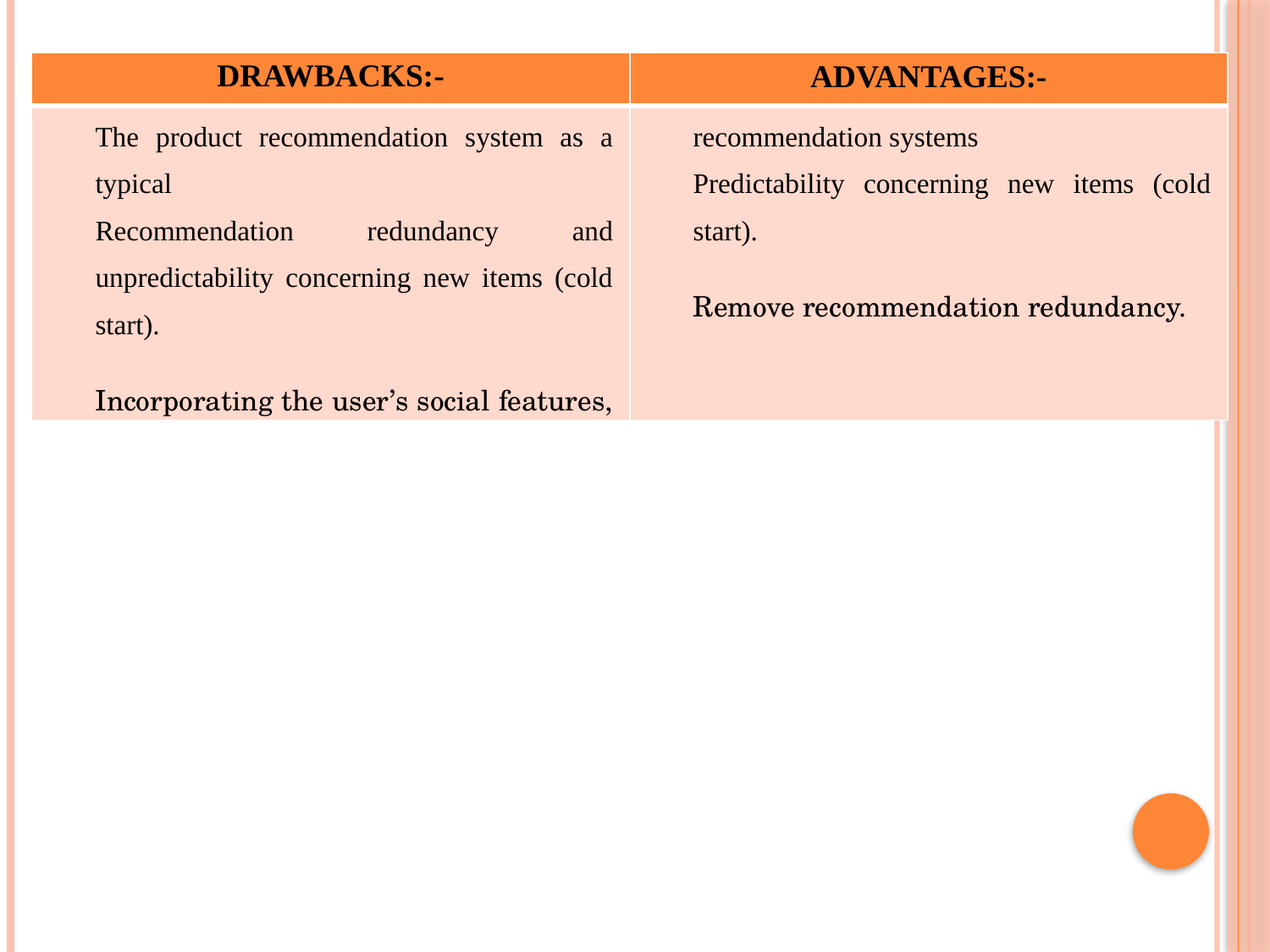

| DRAWBACKS:- | ADVANTAGES:- |
| --- | --- |
| The product recommendation system as a typical Recommendation redundancy and unpredictability concerning new items (cold start). Incorporating the user’s social features, | recommendation systems Predictability concerning new items (cold start). Remove recommendation redundancy. |